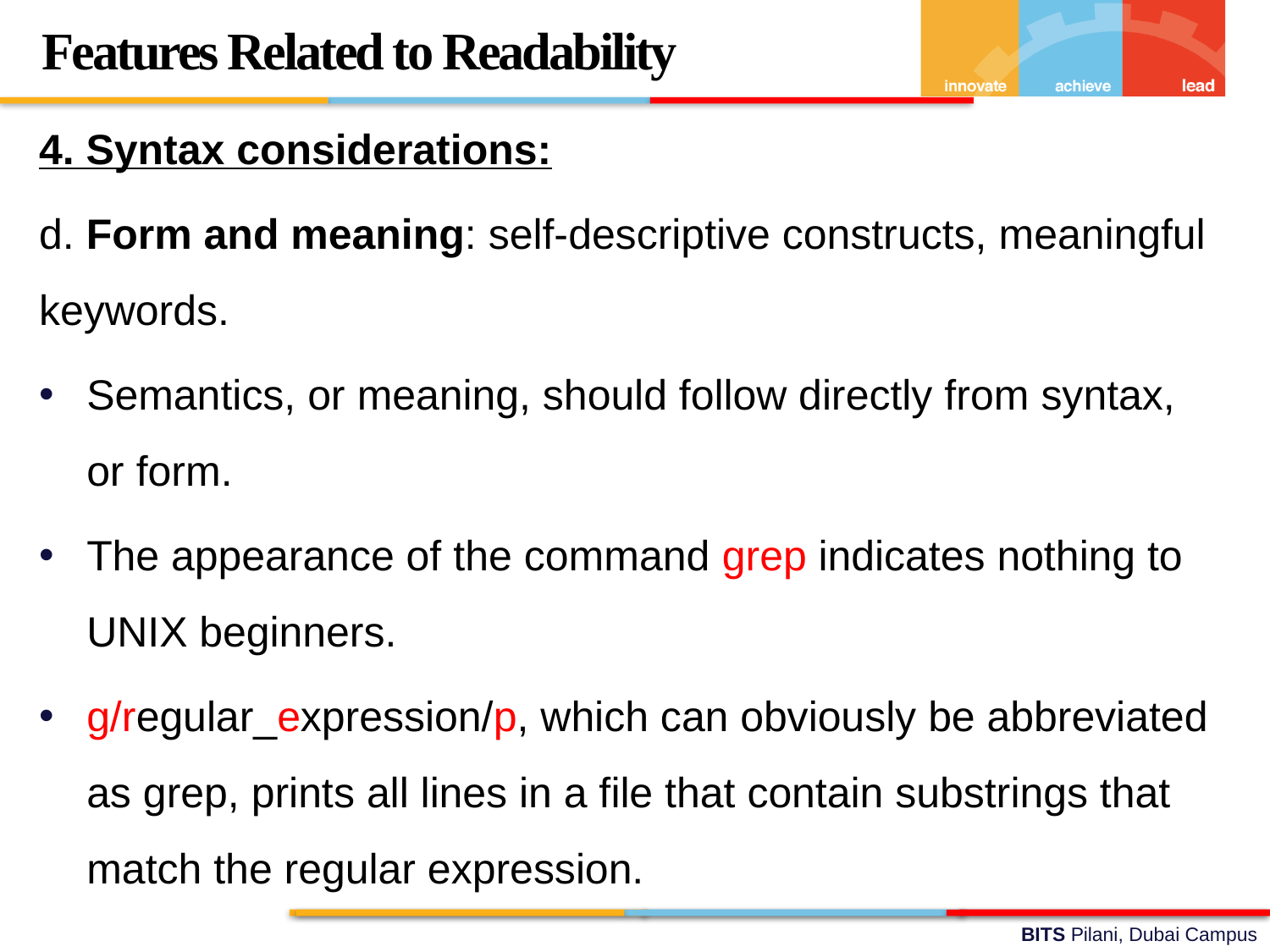

Features Related to Readability
4. Syntax considerations:
d. Form and meaning: self-descriptive constructs, meaningful keywords.
Semantics, or meaning, should follow directly from syntax, or form.
The appearance of the command grep indicates nothing to UNIX beginners.
g/regular_expression/p, which can obviously be abbreviated as grep, prints all lines in a file that contain substrings that match the regular expression.